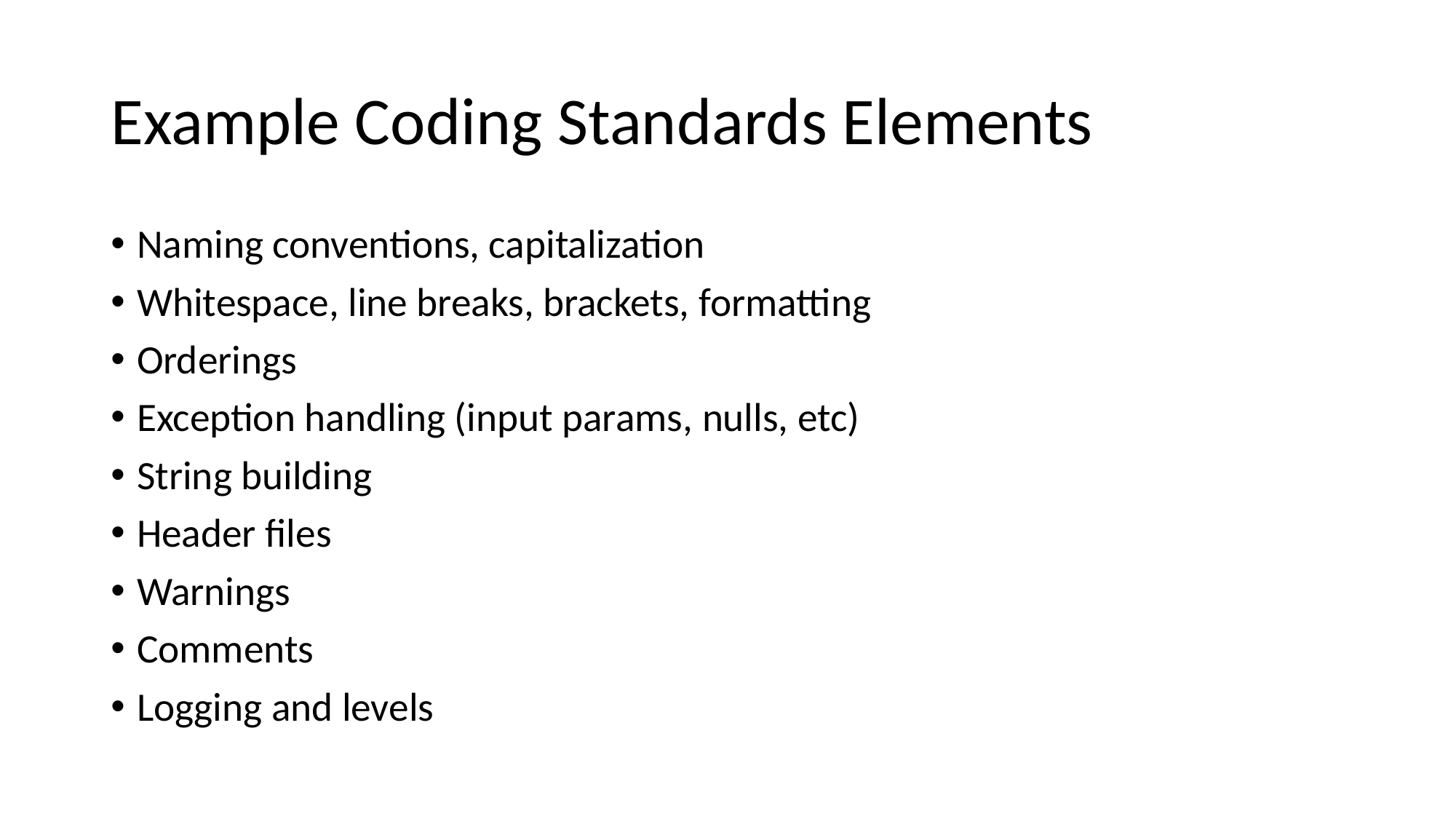

# Example Coding Standards Elements
Naming conventions, capitalization
Whitespace, line breaks, brackets, formatting
Orderings
Exception handling (input params, nulls, etc)
String building
Header files
Warnings
Comments
Logging and levels